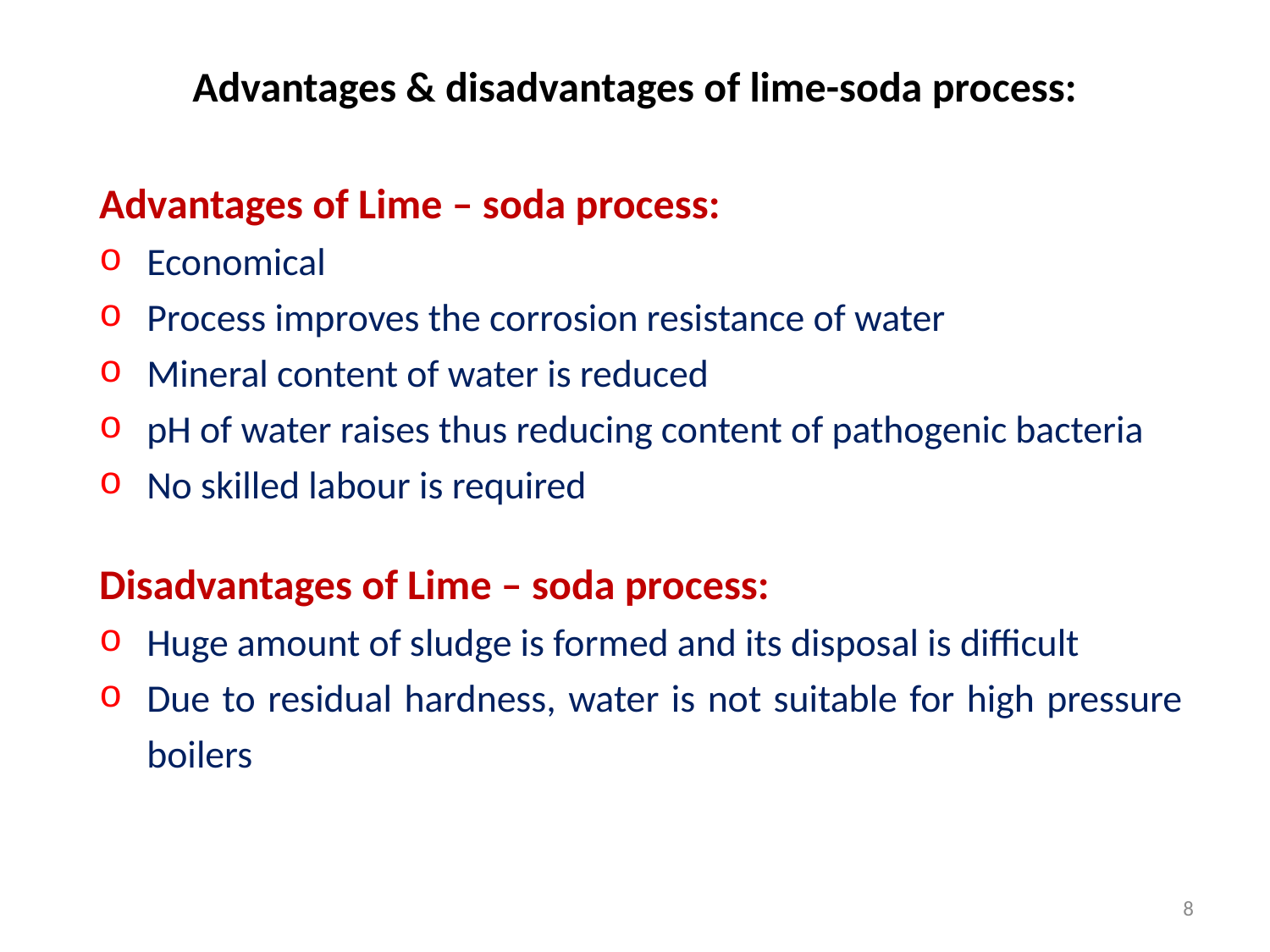

# Advantages & disadvantages of lime-soda process:
Advantages of Lime – soda process:
Economical
Process improves the corrosion resistance of water
Mineral content of water is reduced
pH of water raises thus reducing content of pathogenic bacteria
No skilled labour is required

Disadvantages of Lime – soda process:
Huge amount of sludge is formed and its disposal is difficult
Due to residual hardness, water is not suitable for high pressure boilers
8